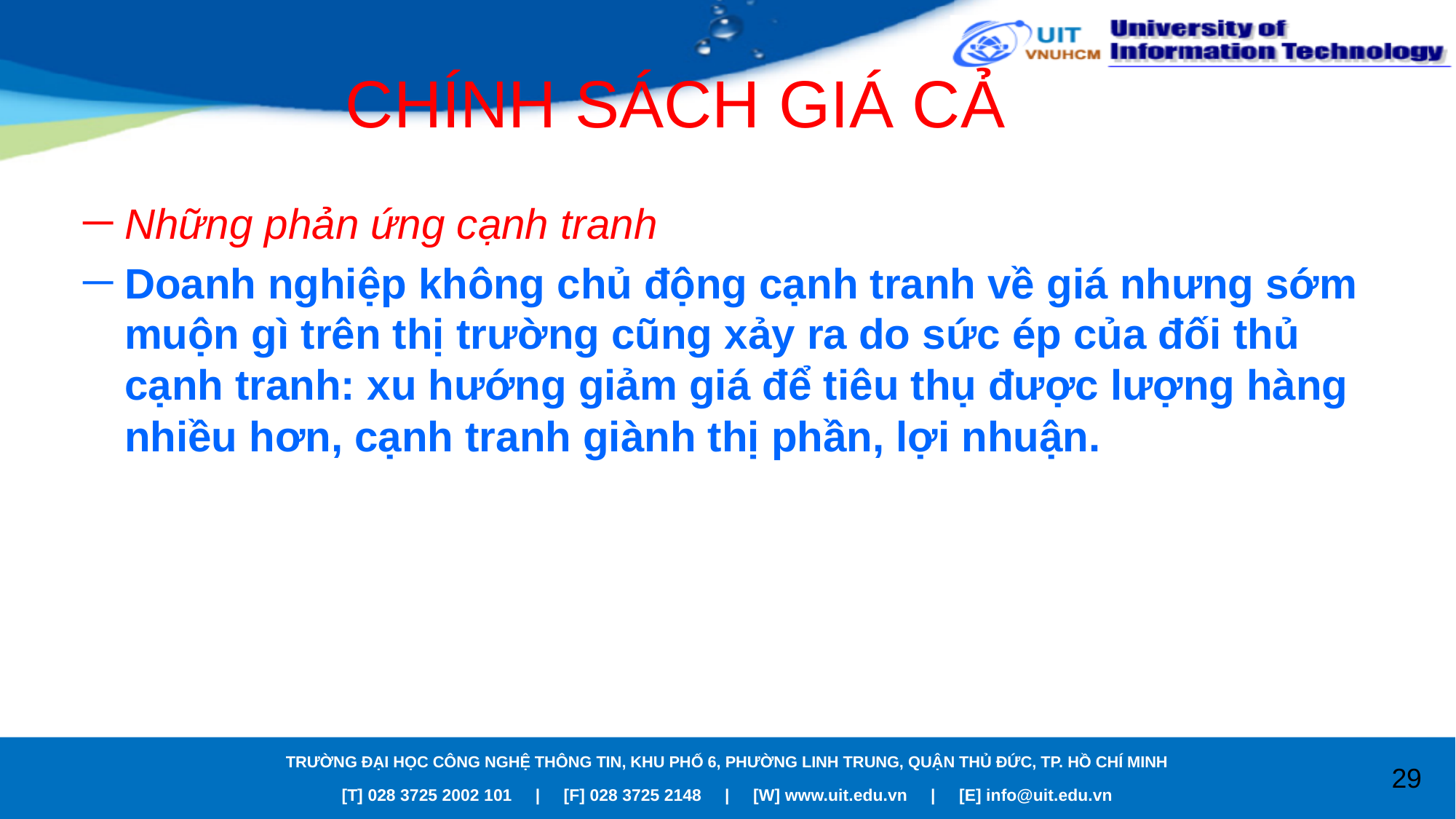

# CHÍNH SÁCH GIÁ CẢ
Những phản ứng cạnh tranh
Doanh nghiệp không chủ động cạnh tranh về giá nhưng sớm muộn gì trên thị trường cũng xảy ra do sức ép của đối thủ cạnh tranh: xu hướng giảm giá để tiêu thụ được lượng hàng nhiều hơn, cạnh tranh giành thị phần, lợi nhuận.